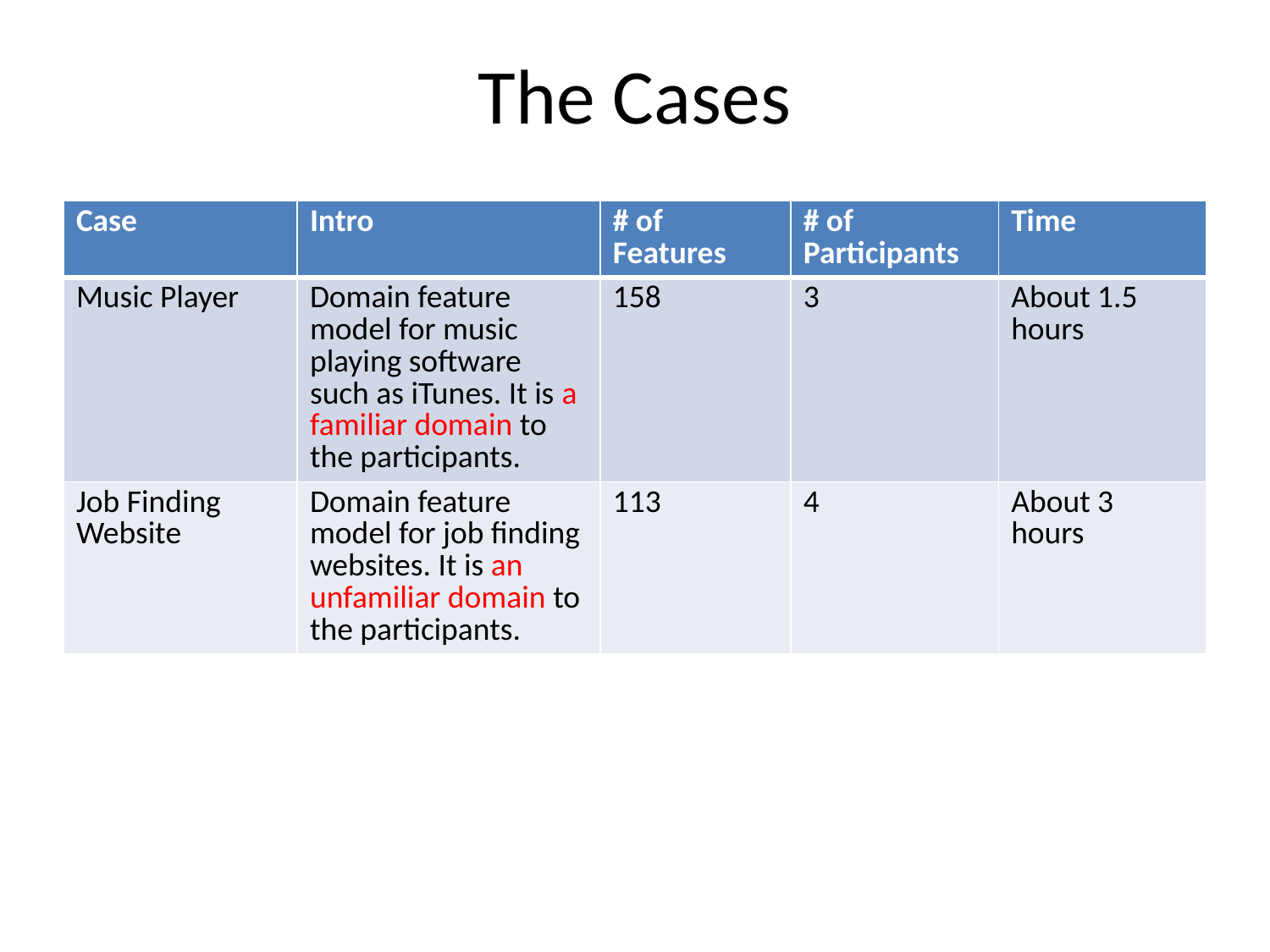

# The Cases
| Case | Intro | # of Features | # of Participants | Time |
| --- | --- | --- | --- | --- |
| Music Player | Domain feature model for music playing software such as iTunes. It is a familiar domain to the participants. | 158 | 3 | About 1.5 hours |
| Job Finding Website | Domain feature model for job finding websites. It is an unfamiliar domain to the participants. | 113 | 4 | About 3 hours |